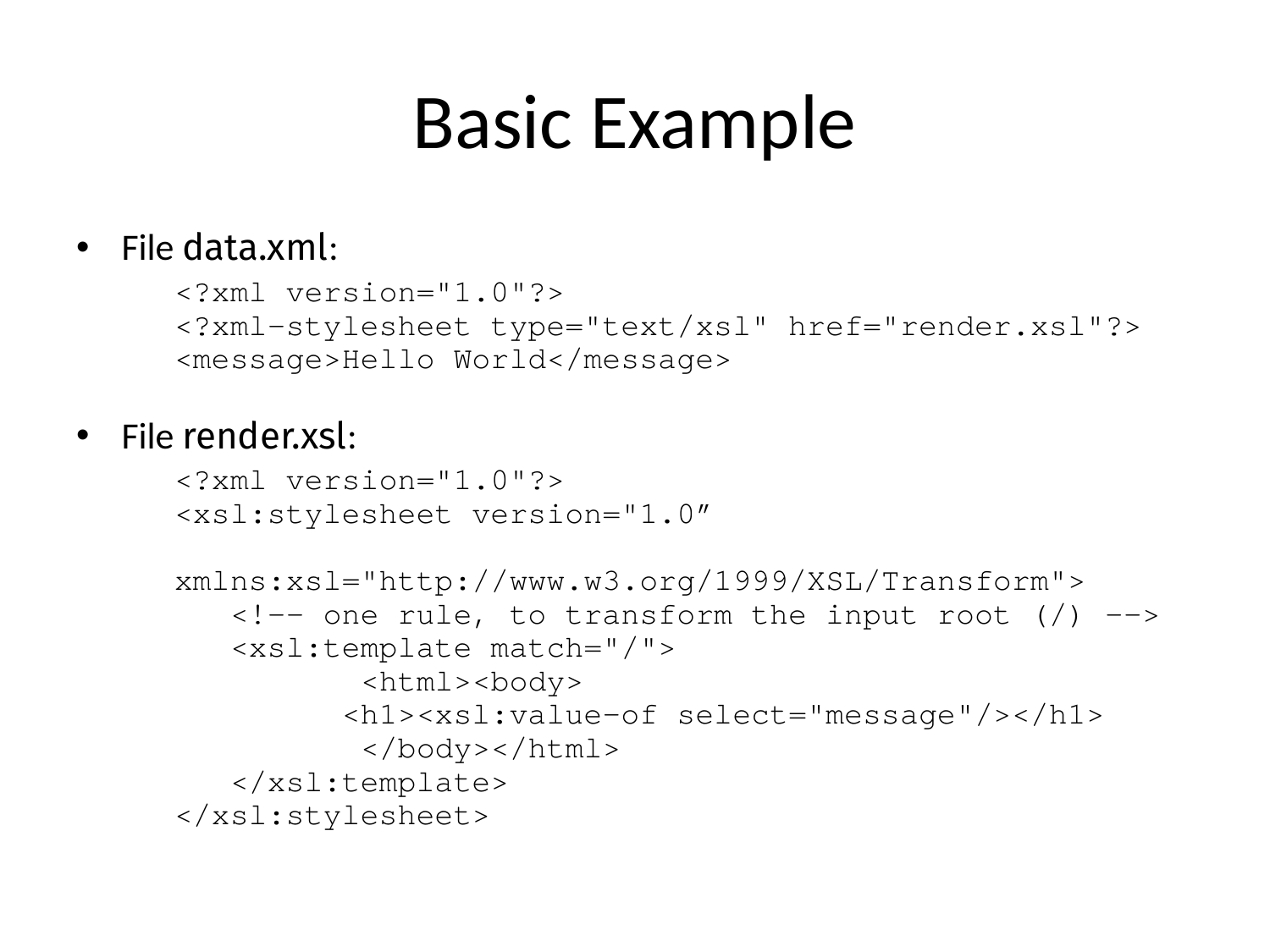

# Basic Example
File data.xml:
<?xml version="1.0"?>
<?xml-stylesheet type="text/xsl" href="render.xsl"?>
<message>Hello World</message>
File render.xsl:
<?xml version="1.0"?>
<xsl:stylesheet version="1.0”
         xmlns:xsl="http://www.w3.org/1999/XSL/Transform">
   <!-- one rule, to transform the input root (/) -->
   <xsl:template match="/">
	    <html><body>
         <h1><xsl:value-of select="message"/></h1>
	    </body></html>
   </xsl:template>
</xsl:stylesheet>